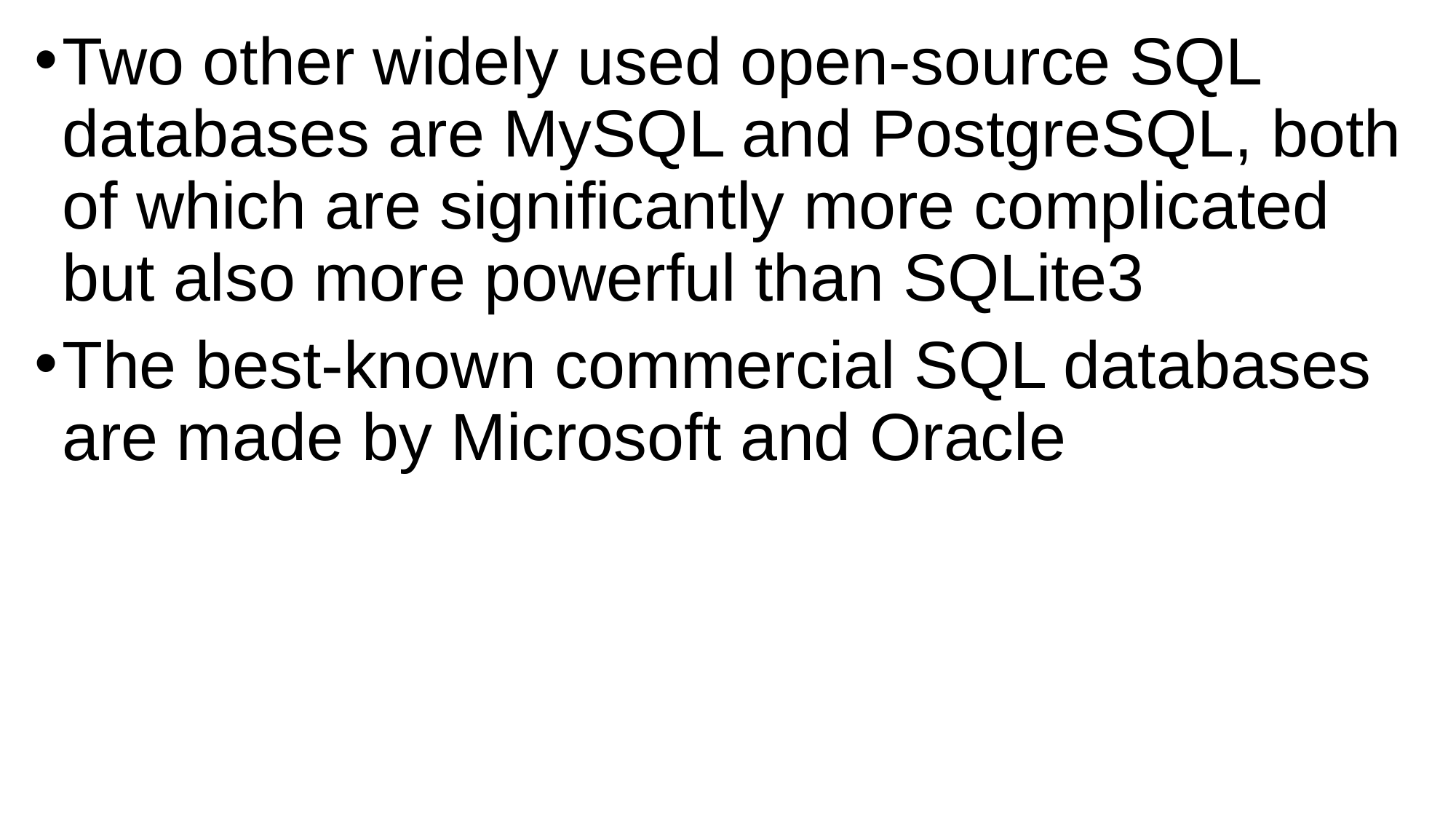

Two other widely used open-source SQL databases are MySQL and PostgreSQL, both of which are significantly more complicated but also more powerful than SQLite3
The best-known commercial SQL databases are made by Microsoft and Oracle